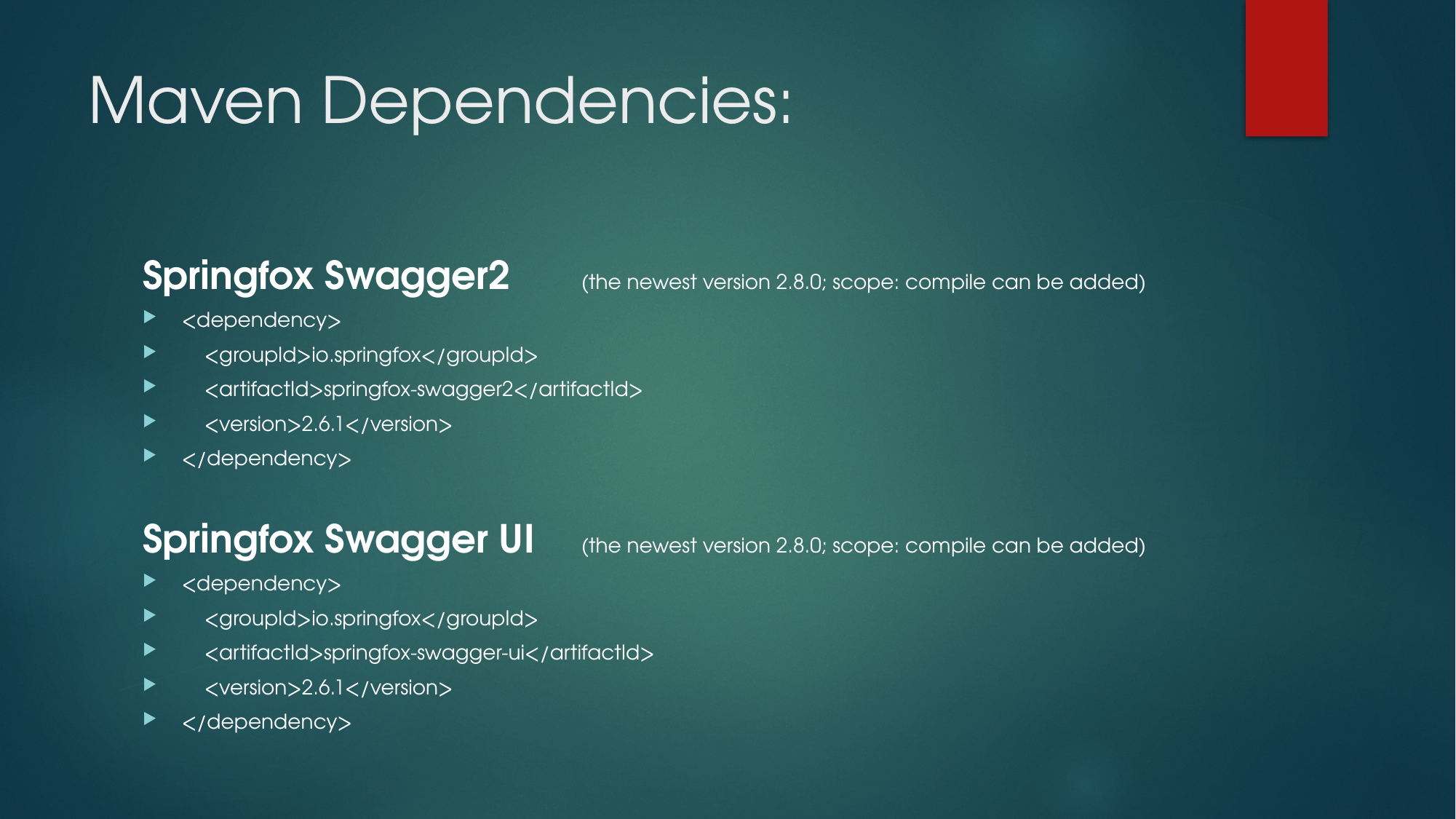

# Maven Dependencies:
Springfox Swagger2 	(the newest version 2.8.0; scope: compile can be added)
<dependency>
    <groupId>io.springfox</groupId>
    <artifactId>springfox-swagger2</artifactId>
    <version>2.6.1</version>
</dependency>

Springfox Swagger UI 	(the newest version 2.8.0; scope: compile can be added)
<dependency>
    <groupId>io.springfox</groupId>
    <artifactId>springfox-swagger-ui</artifactId>
    <version>2.6.1</version>
</dependency>